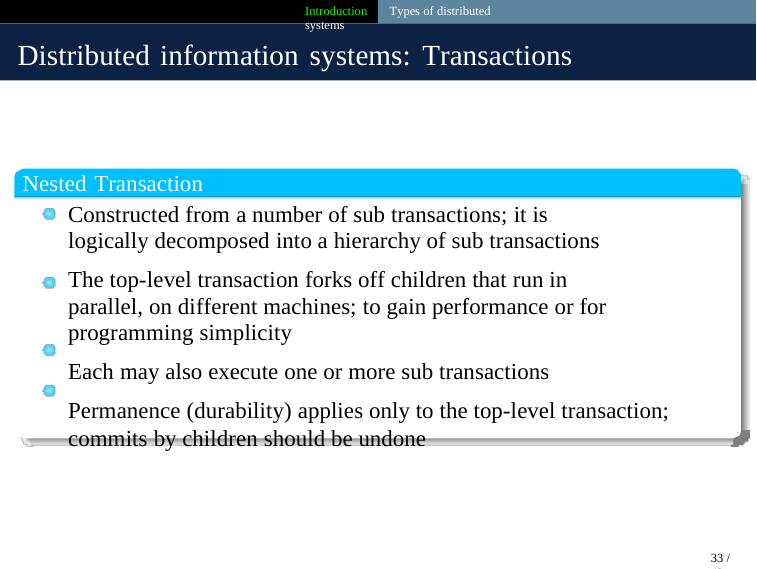

Introduction      Types of distributed systems

Distributed information systems: Transactions

Nested Transaction
Constructed from a number of sub transactions; it is logically decomposed into a hierarchy of sub transactions
The top-level transaction forks off children that run in parallel, on different machines; to gain performance or for programming simplicity
Each may also execute one or more sub transactions
Permanence (durability) applies only to the top-level transaction;
commits by children should be undone

33 / 42